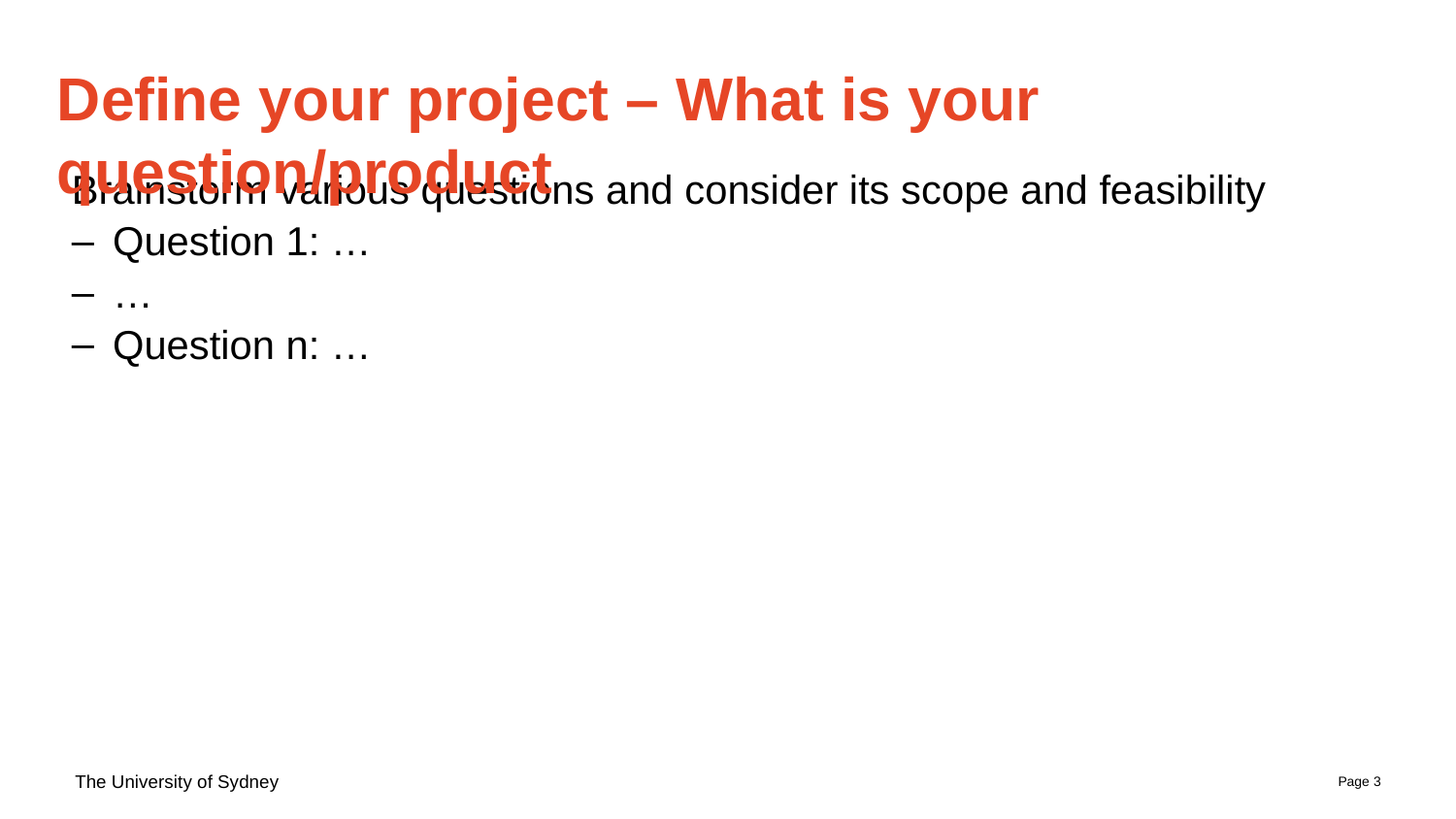

# Define your project – What is your question/product
Brainstorm various questions and consider its scope and feasibility
Question 1: …
…
Question n: …